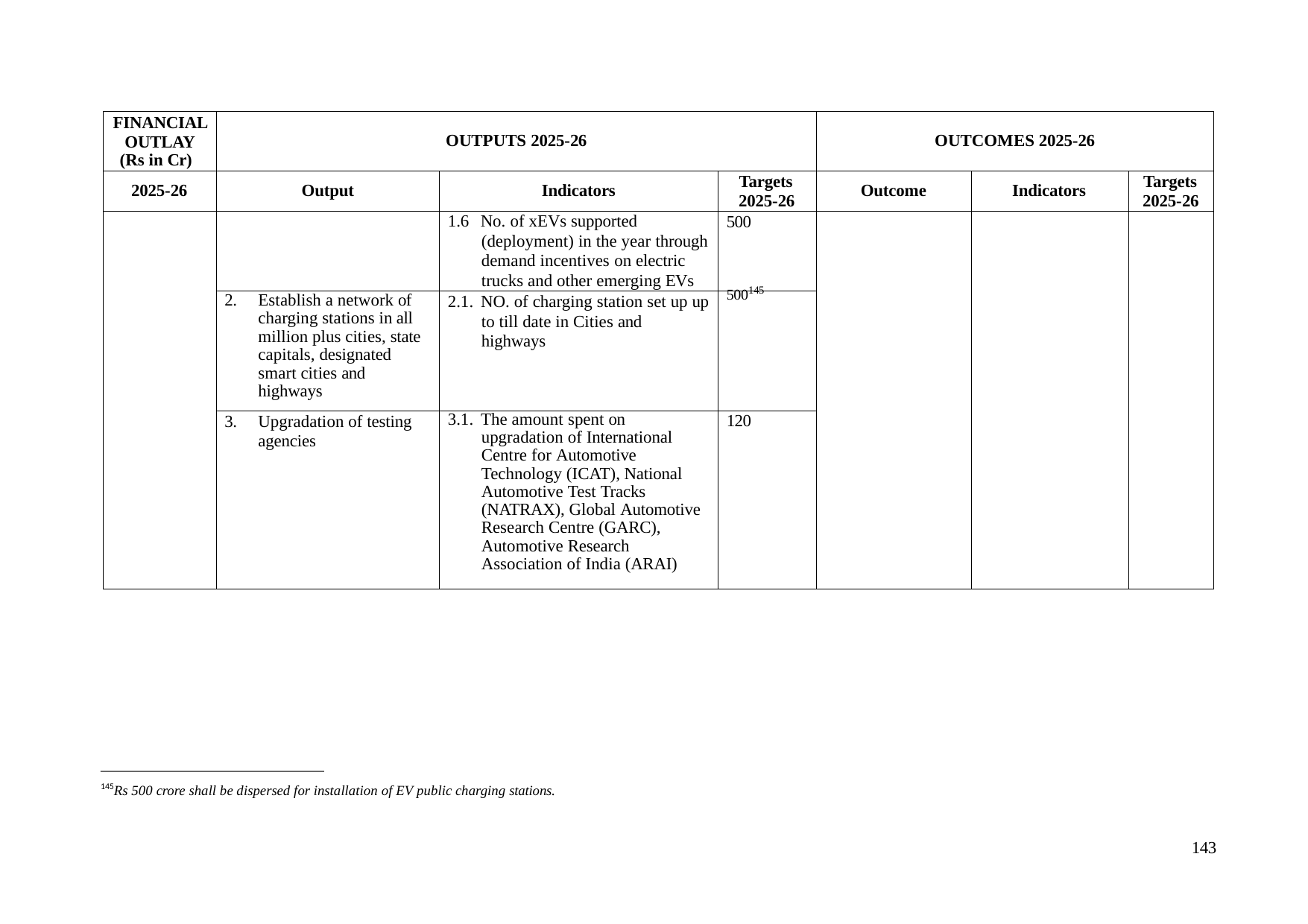

| FINANCIAL OUTLAY (Rs in Cr) | OUTPUTS 2025-26 |  |  | OUTCOMES 2025-26 |  |  |
| --- | --- | --- | --- | --- | --- | --- |
| 2025-26 | Output | Indicators | Targets 2025-26 | Outcome | Indicators | Targets 2025-26 |
|  |  | 1.6 No. of xEVs supported (deployment) in the year through demand incentives on electric trucks and other emerging EVs | 500 |  |  |  |
|  | 2. Establish a network of charging stations in all million plus cities, state capitals, designated smart cities and highways | 2.1. NO. of charging station set up up to till date in Cities and highways | 500145 |  |  |  |
|  | 3. Upgradation of testing agencies | 3.1. The amount spent on upgradation of International Centre for Automotive Technology (ICAT), National Automotive Test Tracks (NATRAX), Global Automotive Research Centre (GARC), Automotive Research Association of India (ARAI) | 120 |  |  |  |

145Rs 500 crore shall be dispersed for installation of EV public charging stations.
143